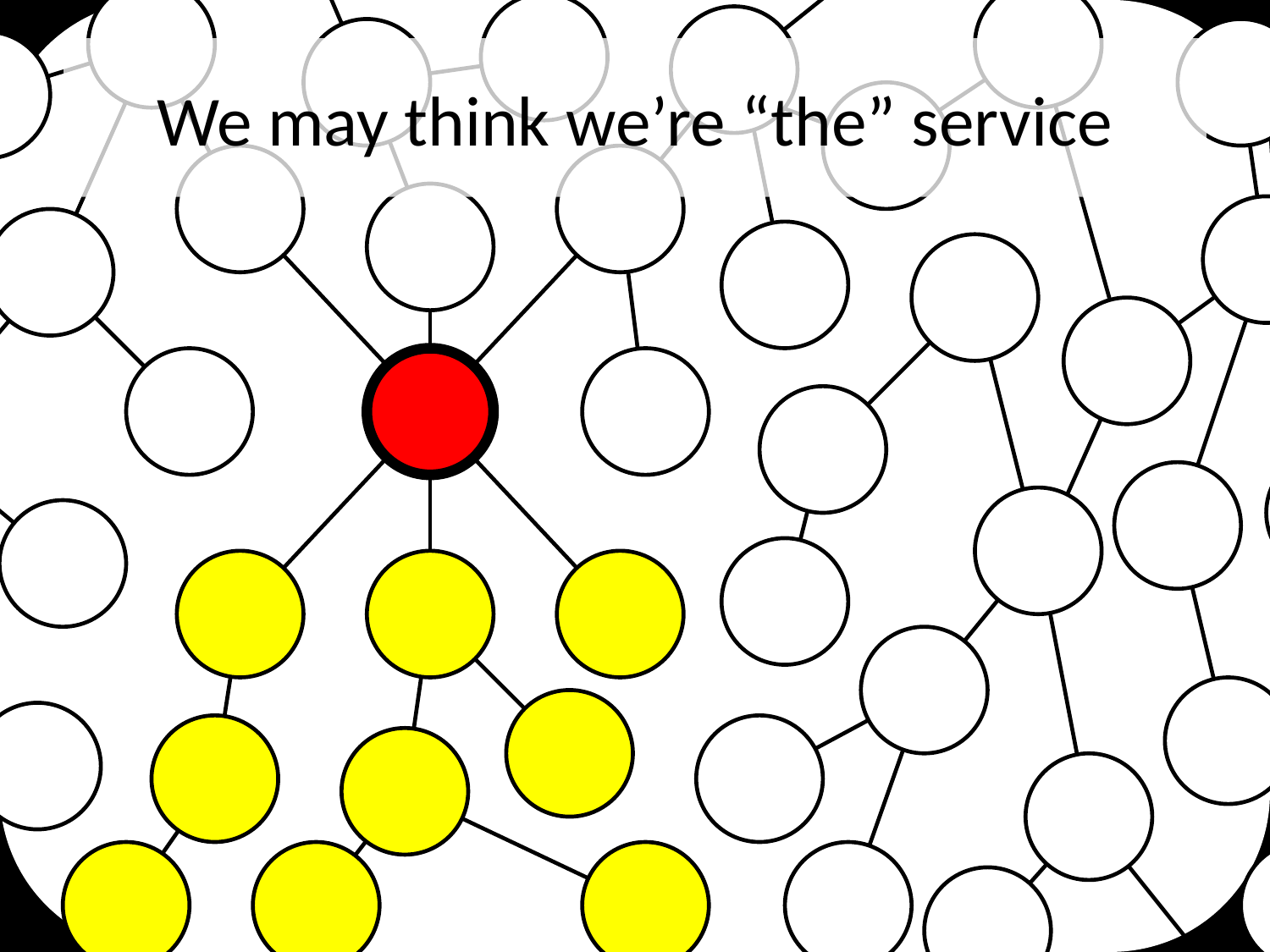

# We may think we’re “the” service